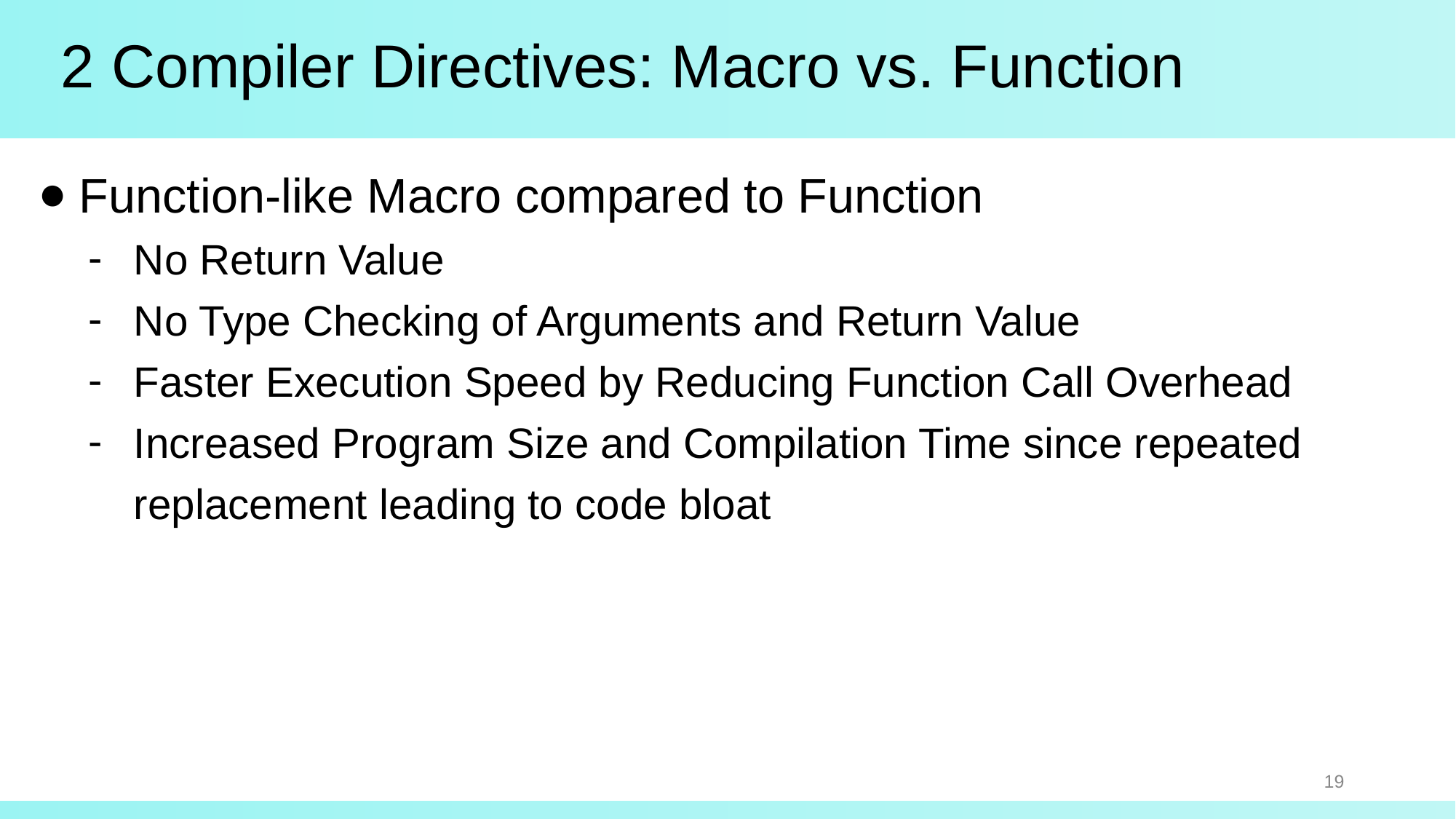

# 2 Compiler Directives: Macro vs. Function
Function-like Macro compared to Function
No Return Value
No Type Checking of Arguments and Return Value
Faster Execution Speed by Reducing Function Call Overhead
Increased Program Size and Compilation Time since repeated replacement leading to code bloat
19